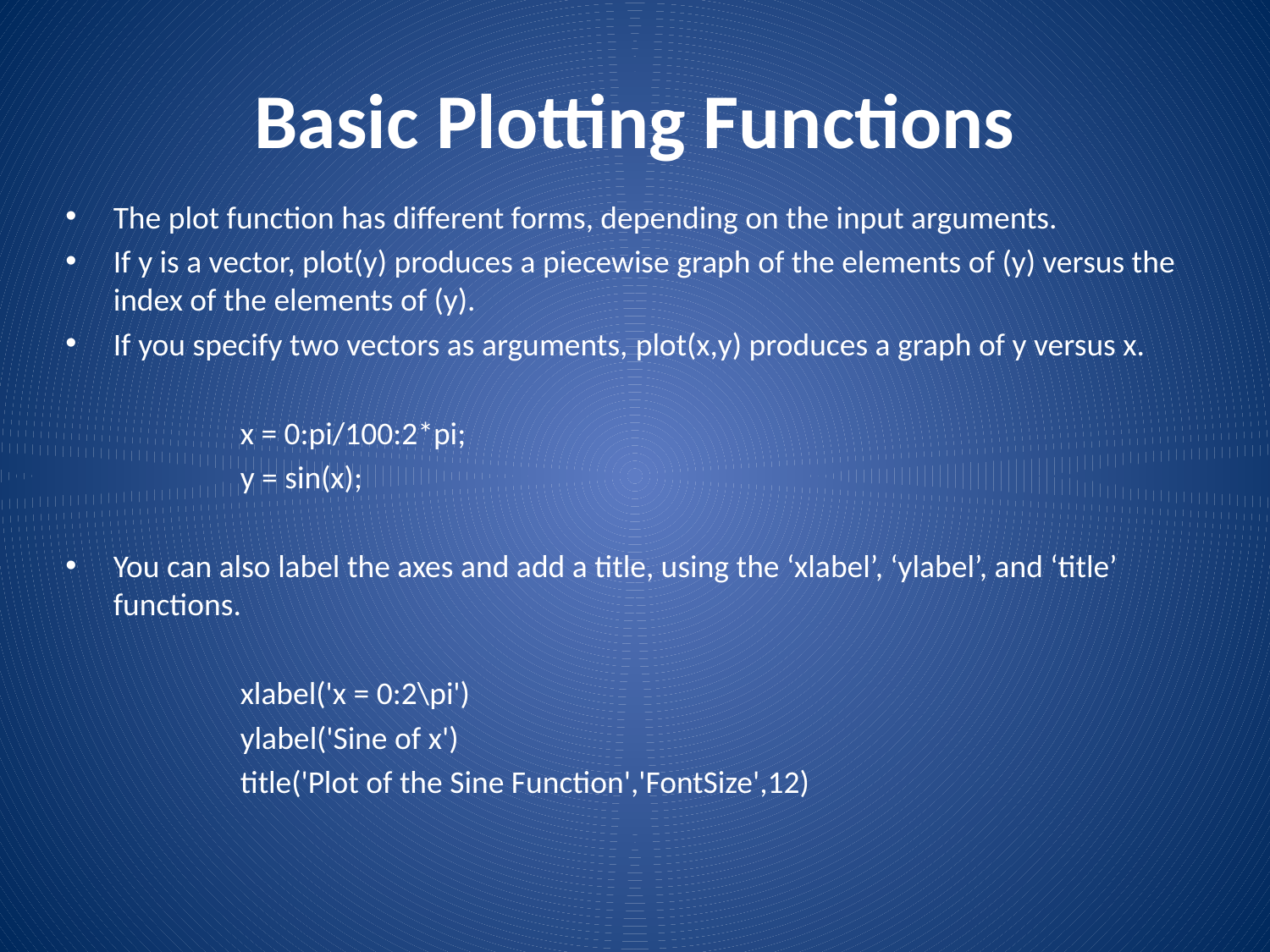

# Basic Plotting Functions
The plot function has different forms, depending on the input arguments.
If y is a vector, plot(y) produces a piecewise graph of the elements of (y) versus the index of the elements of (y).
If you specify two vectors as arguments, plot(x,y) produces a graph of y versus x.

		x = 0:pi/100:2*pi;
		y = sin(x);

You can also label the axes and add a title, using the ‘xlabel’, ‘ylabel’, and ‘title’ functions.

		xlabel('x = 0:2\pi')
		ylabel('Sine of x')
		title('Plot of the Sine Function','FontSize',12)